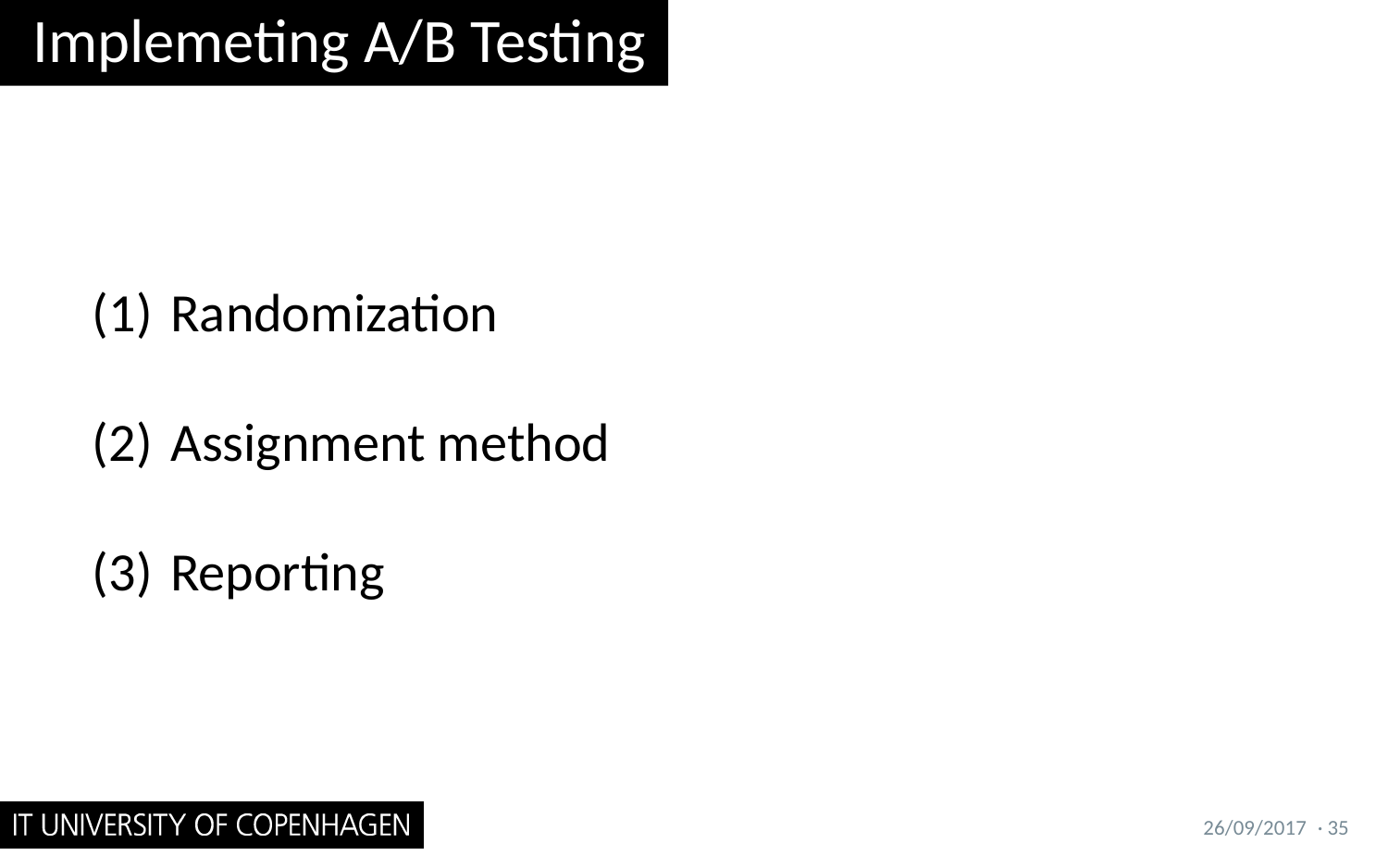

# Implemeting A/B Testing
Randomization

Assignment method

Reporting
26/09/2017
· 35